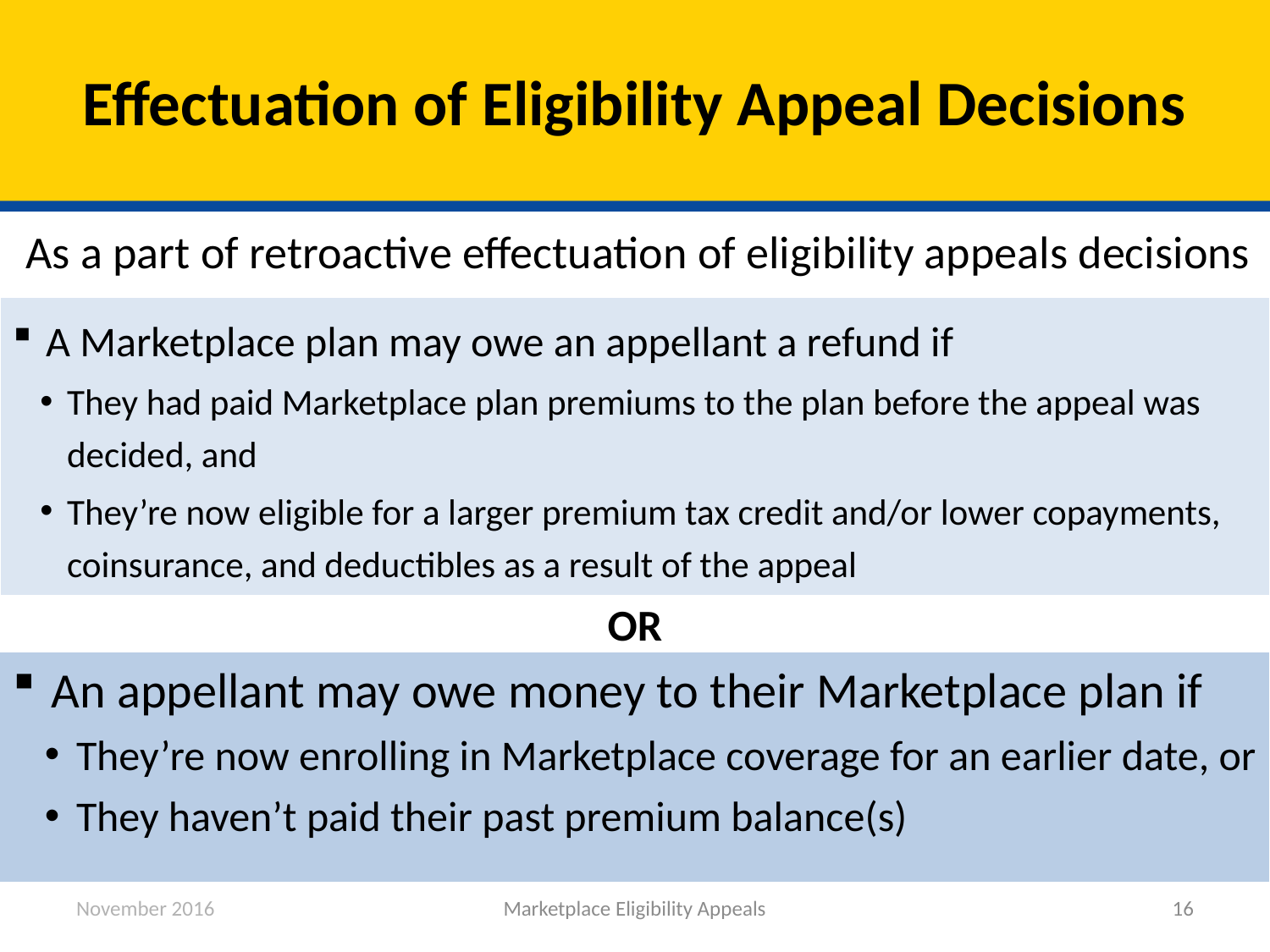

# Effectuation of Eligibility Appeal Decisions
As a part of retroactive effectuation of eligibility appeals decisions
A Marketplace plan may owe an appellant a refund if
They had paid Marketplace plan premiums to the plan before the appeal was decided, and
They’re now eligible for a larger premium tax credit and/or lower copayments, coinsurance, and deductibles as a result of the appeal
OR
An appellant may owe money to their Marketplace plan if
They’re now enrolling in Marketplace coverage for an earlier date, or
They haven’t paid their past premium balance(s)
November 2016
Marketplace Eligibility Appeals
16